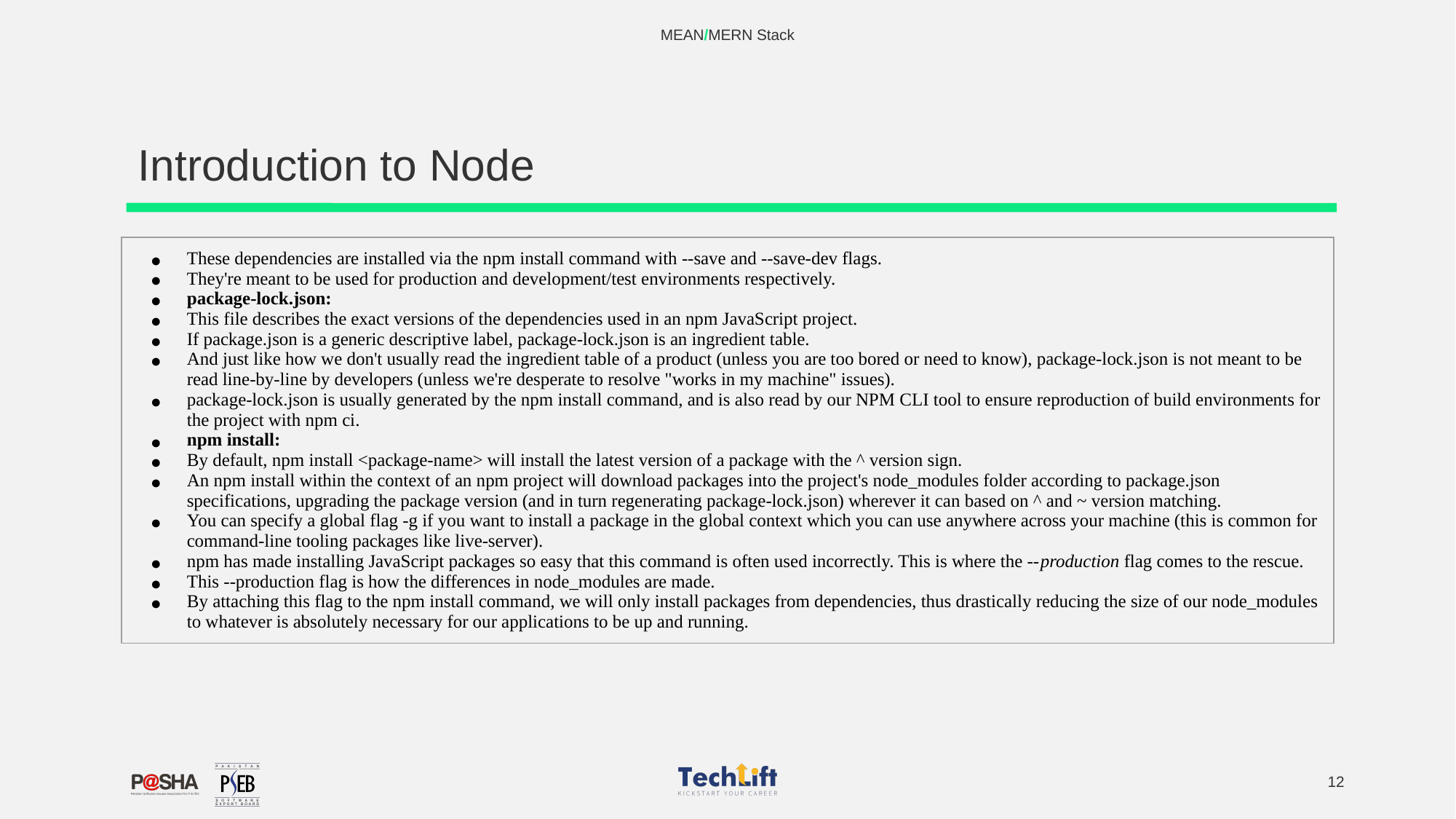

MEAN/MERN Stack
# Introduction to Node
| These dependencies are installed via the npm install command with --save and --save-dev flags. They're meant to be used for production and development/test environments respectively. package-lock.json: This file describes the exact versions of the dependencies used in an npm JavaScript project. If package.json is a generic descriptive label, package-lock.json is an ingredient table. And just like how we don't usually read the ingredient table of a product (unless you are too bored or need to know), package-lock.json is not meant to be read line-by-line by developers (unless we're desperate to resolve "works in my machine" issues). package-lock.json is usually generated by the npm install command, and is also read by our NPM CLI tool to ensure reproduction of build environments for the project with npm ci. npm install: By default, npm install <package-name> will install the latest version of a package with the ^ version sign. An npm install within the context of an npm project will download packages into the project's node\_modules folder according to package.json specifications, upgrading the package version (and in turn regenerating package-lock.json) wherever it can based on ^ and ~ version matching. You can specify a global flag -g if you want to install a package in the global context which you can use anywhere across your machine (this is common for command-line tooling packages like live-server). npm has made installing JavaScript packages so easy that this command is often used incorrectly. This is where the --production flag comes to the rescue. This --production flag is how the differences in node\_modules are made. By attaching this flag to the npm install command, we will only install packages from dependencies, thus drastically reducing the size of our node\_modules to whatever is absolutely necessary for our applications to be up and running. |
| --- |
12